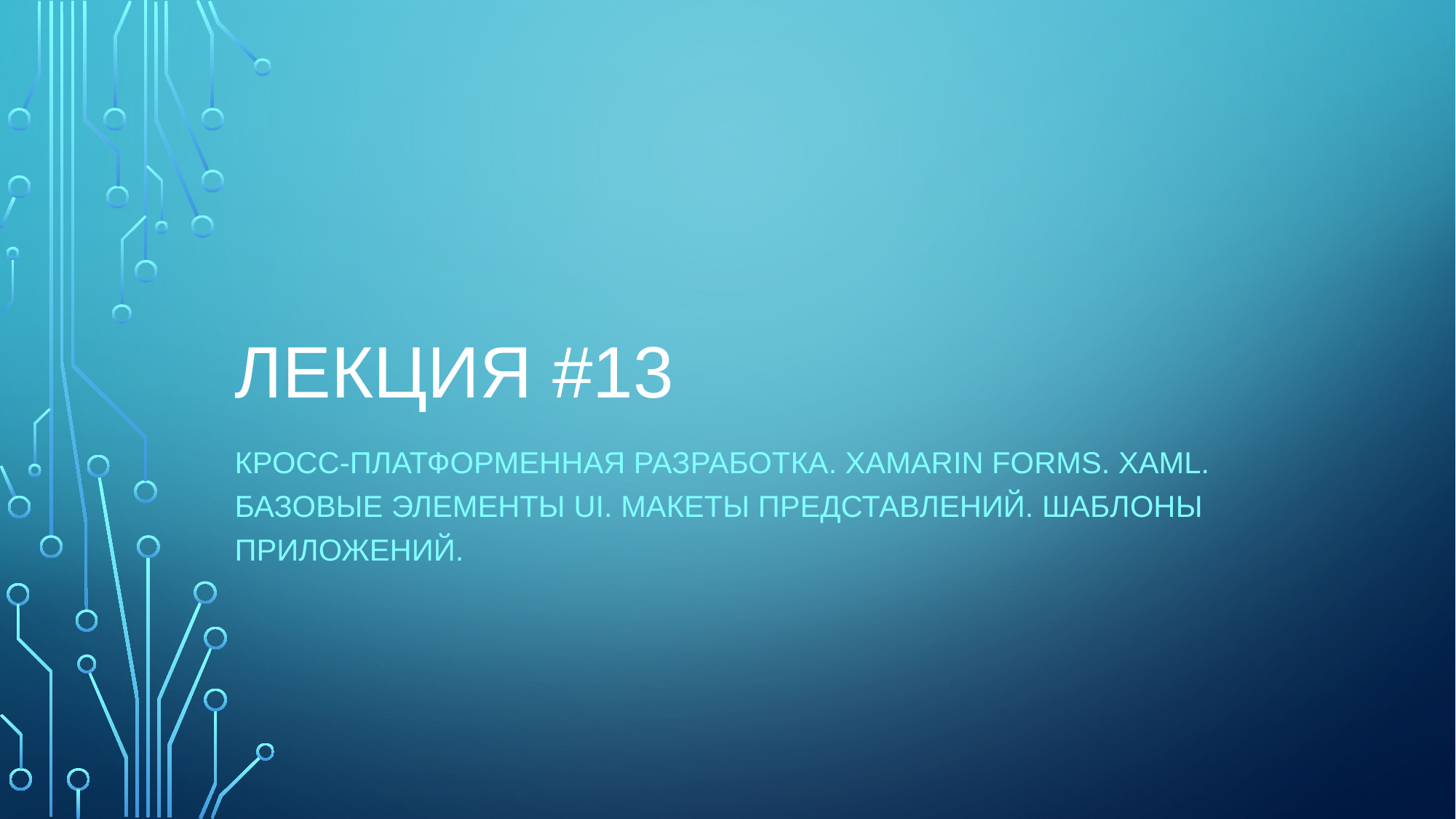

# Лекция #13
Кросс-платформенная разработка. Xamarin Forms. Xaml. Базовые элементы UI. Макеты представлений. Шаблоны приложений.